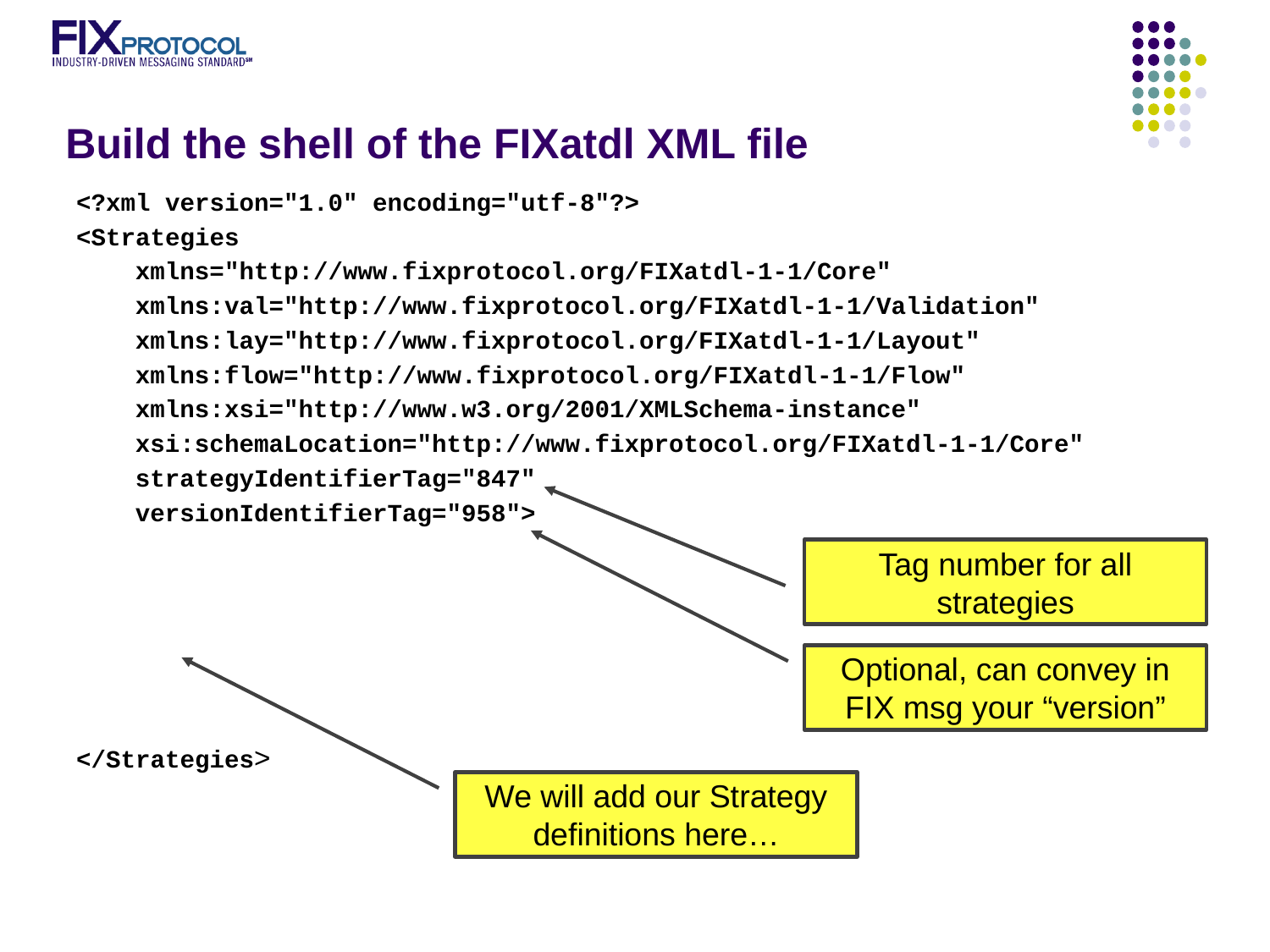

# Build the shell of the FIXatdl XML file
<?xml version="1.0" encoding="utf-8"?>
<Strategies
    xmlns="http://www.fixprotocol.org/FIXatdl-1-1/Core"
    xmlns:val="http://www.fixprotocol.org/FIXatdl-1-1/Validation"
    xmlns:lay="http://www.fixprotocol.org/FIXatdl-1-1/Layout"
    xmlns:flow="http://www.fixprotocol.org/FIXatdl-1-1/Flow"
    xmlns:xsi="http://www.w3.org/2001/XMLSchema-instance"
    xsi:schemaLocation="http://www.fixprotocol.org/FIXatdl-1-1/Core"
    strategyIdentifierTag="847"
    versionIdentifierTag="958">

</Strategies>
Tag number for all strategies
Optional, can convey in FIX msg your “version”
We will add our Strategy definitions here…